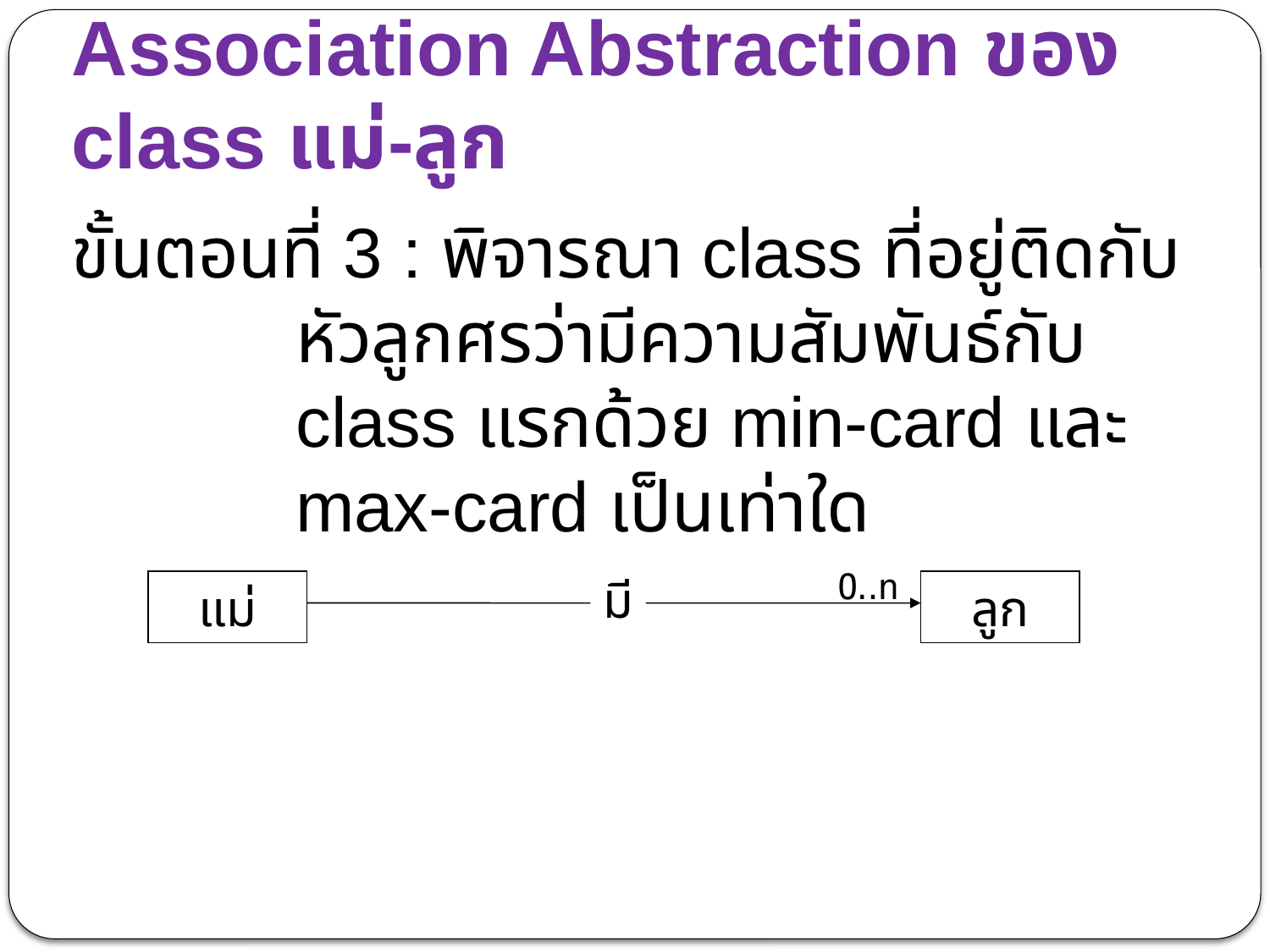

# Association Abstraction ของ class แม่-ลูก
ขั้นตอนที่ 3 : พิจารณา class ที่อยู่ติดกับหัวลูกศรว่ามีความสัมพันธ์กับ class แรกด้วย min-card และ max-card เป็นเท่าใด

0..n
มี
แม่
ลูก